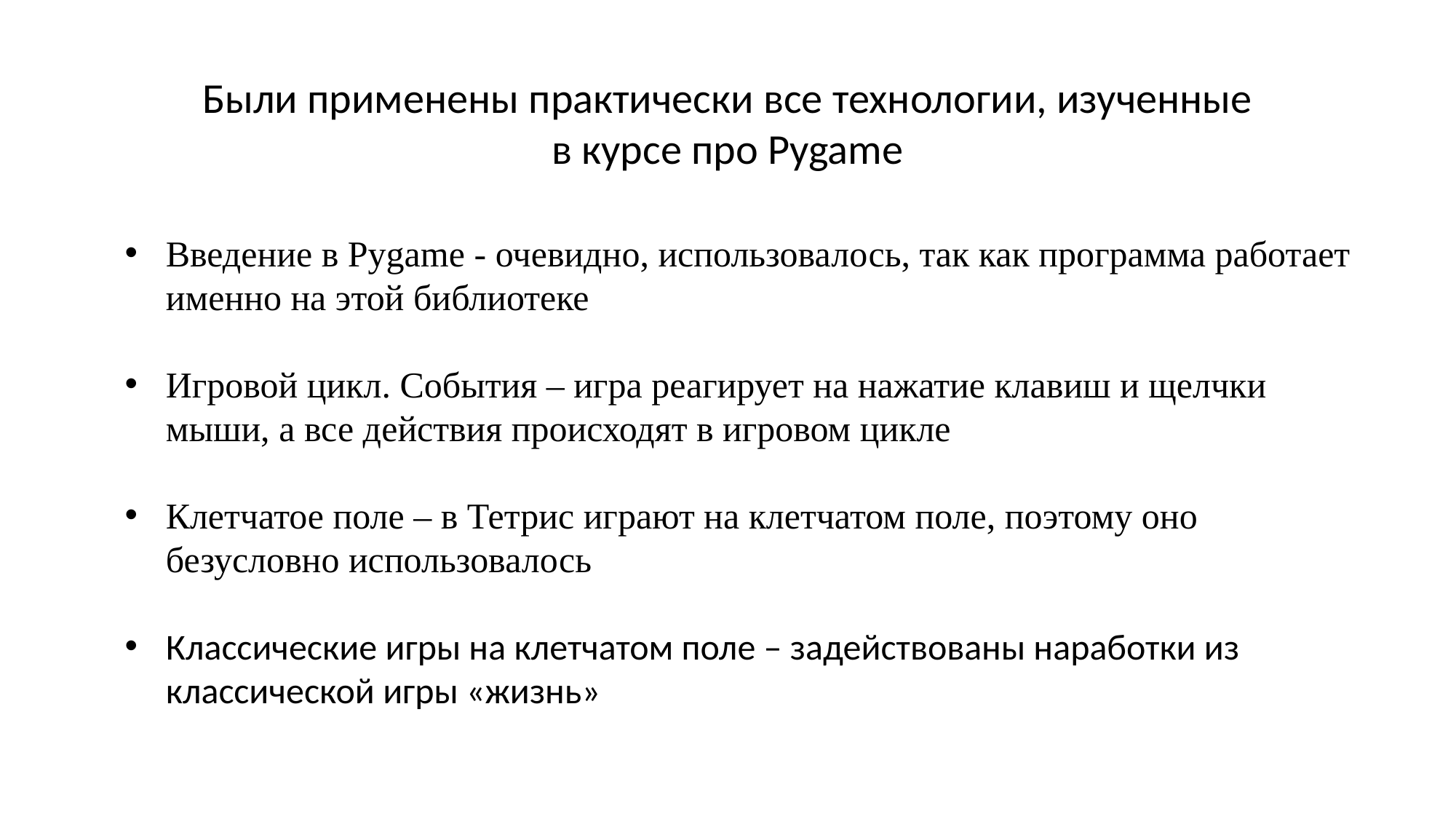

Были применены практически все технологии, изученные в курсе про Pygame
Введение в Pygame - очевидно, использовалось, так как программа работает именно на этой библиотеке

Игровой цикл. События – игра реагирует на нажатие клавиш и щелчки мыши, а все действия происходят в игровом цикле

Клетчатое поле – в Тетрис играют на клетчатом поле, поэтому оно безусловно использовалось

Классические игры на клетчатом поле – задействованы наработки из классической игры «жизнь»